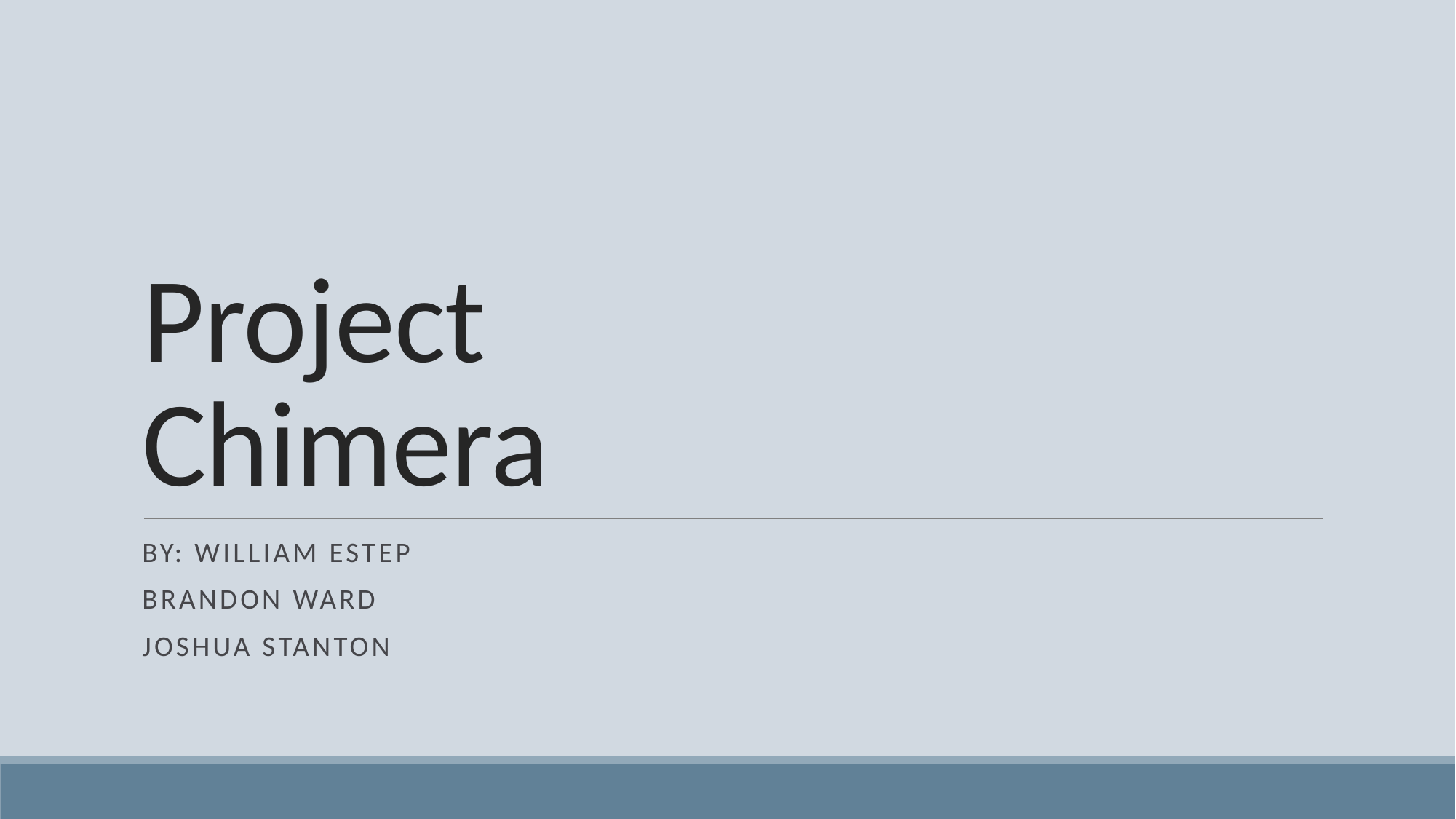

# Project Chimera
By: William Estep
Brandon ward
Joshua stanton